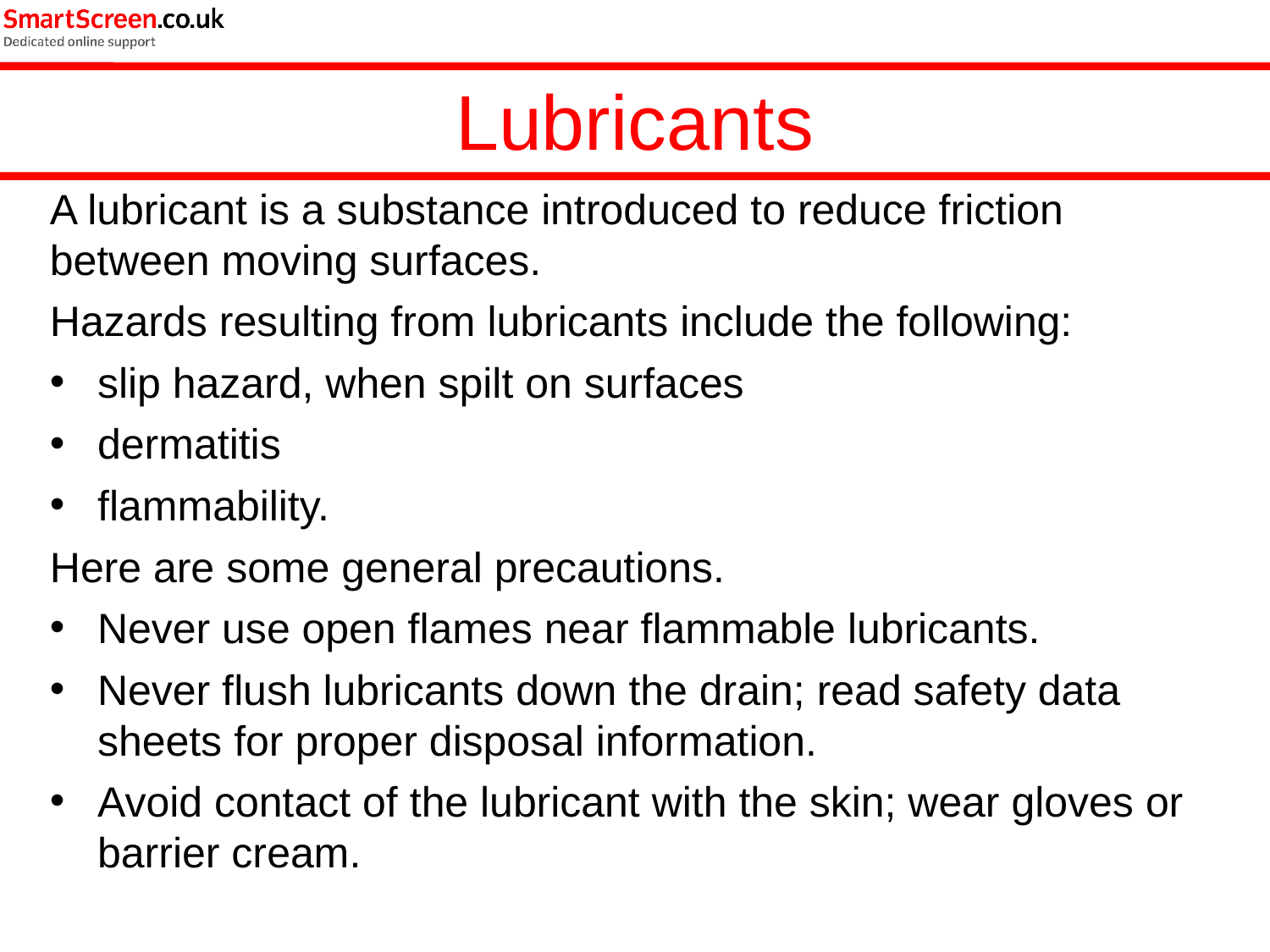

Lubricants
A lubricant is a substance introduced to reduce friction between moving surfaces.
Hazards resulting from lubricants include the following:
slip hazard, when spilt on surfaces
dermatitis
flammability.
Here are some general precautions.
Never use open flames near flammable lubricants.
Never flush lubricants down the drain; read safety data sheets for proper disposal information.
Avoid contact of the lubricant with the skin; wear gloves or barrier cream.